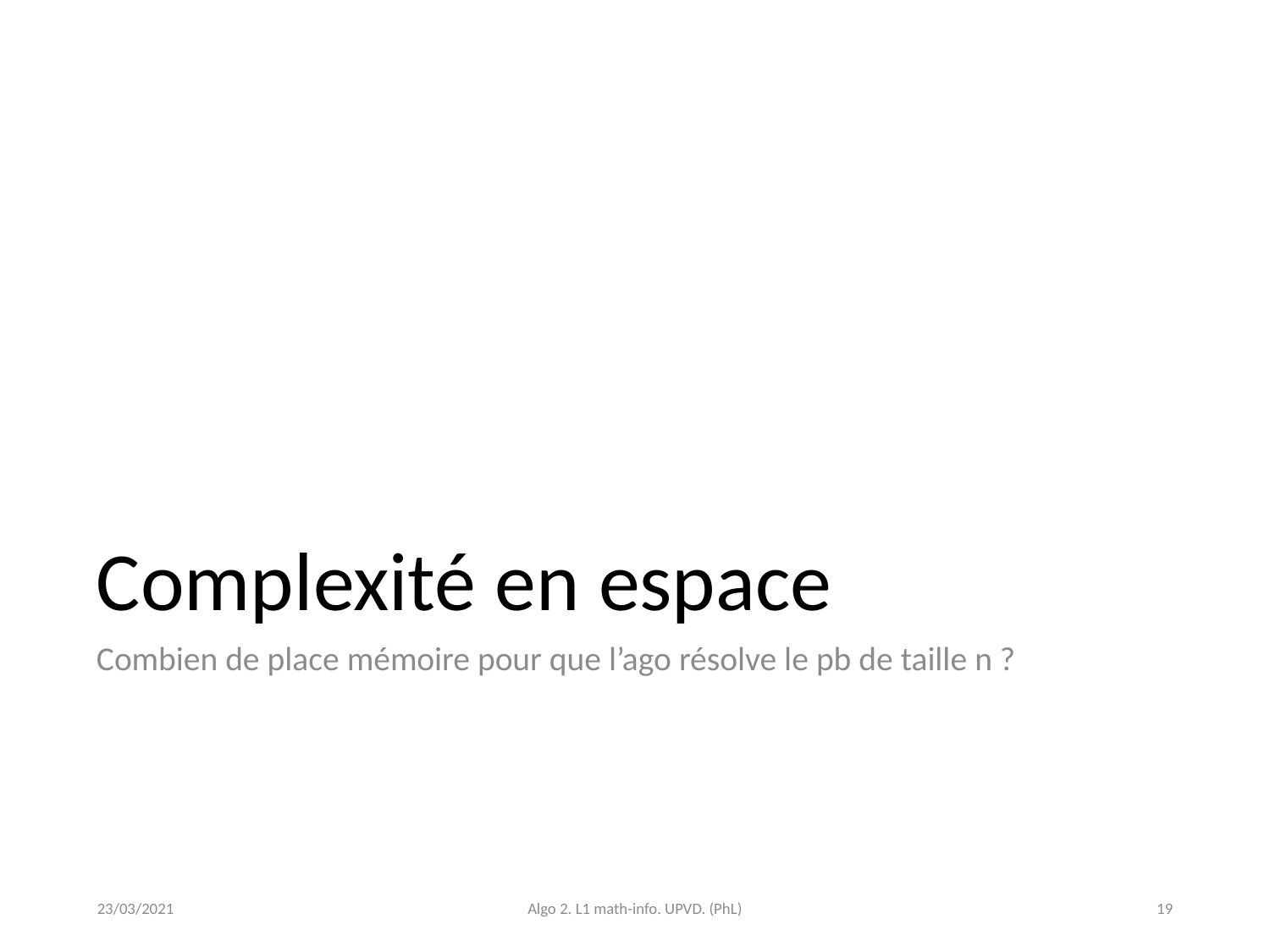

# Complexité en espace
Combien de place mémoire pour que l’ago résolve le pb de taille n ?
23/03/2021
Algo 2. L1 math-info. UPVD. (PhL)
19